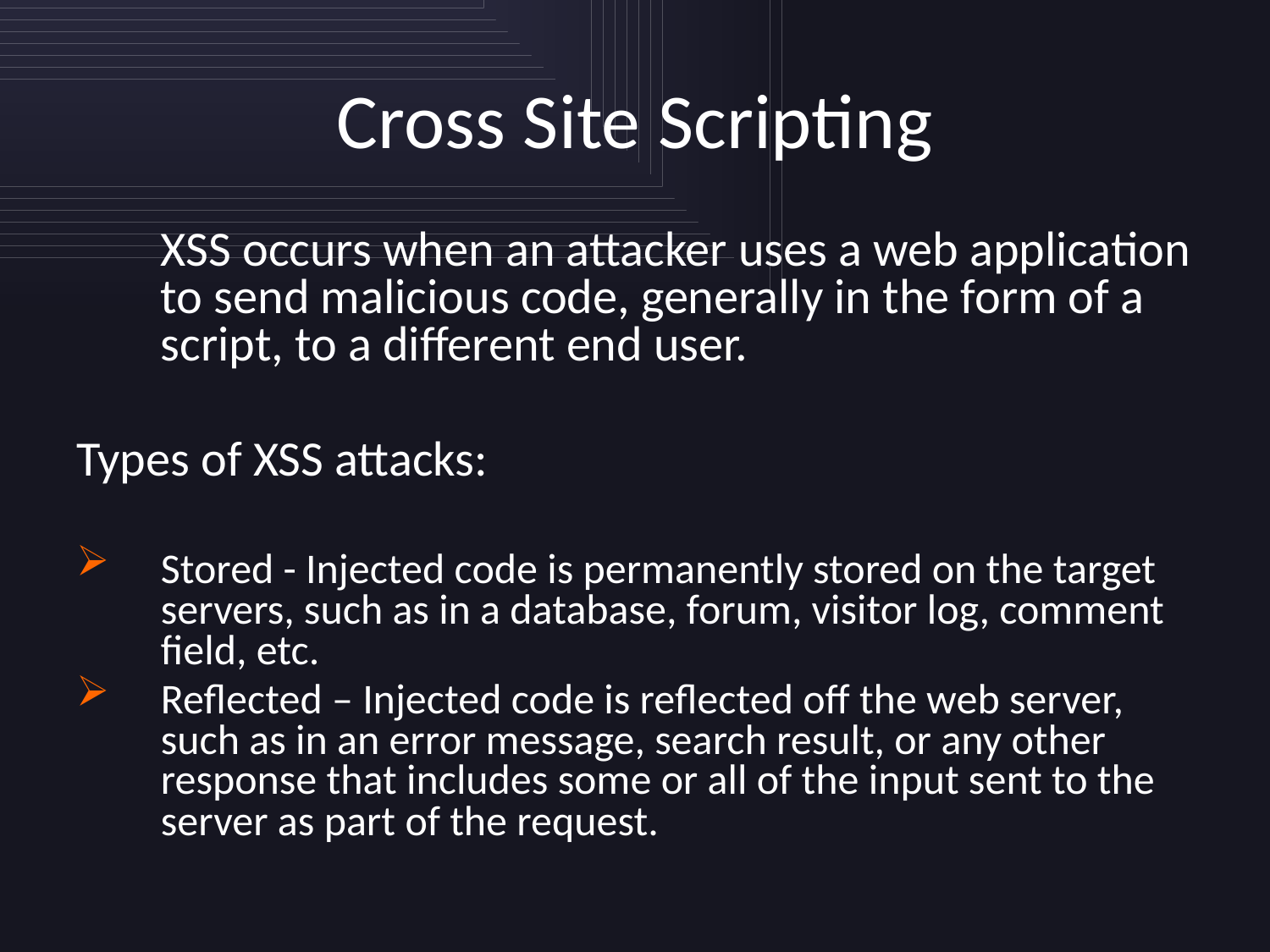

# Cross Site Scripting
	XSS occurs when an attacker uses a web application to send malicious code, generally in the form of a script, to a different end user.

Types of XSS attacks:

Stored - Injected code is permanently stored on the target servers, such as in a database, forum, visitor log, comment field, etc.
Reflected – Injected code is reflected off the web server, such as in an error message, search result, or any other response that includes some or all of the input sent to the server as part of the request.